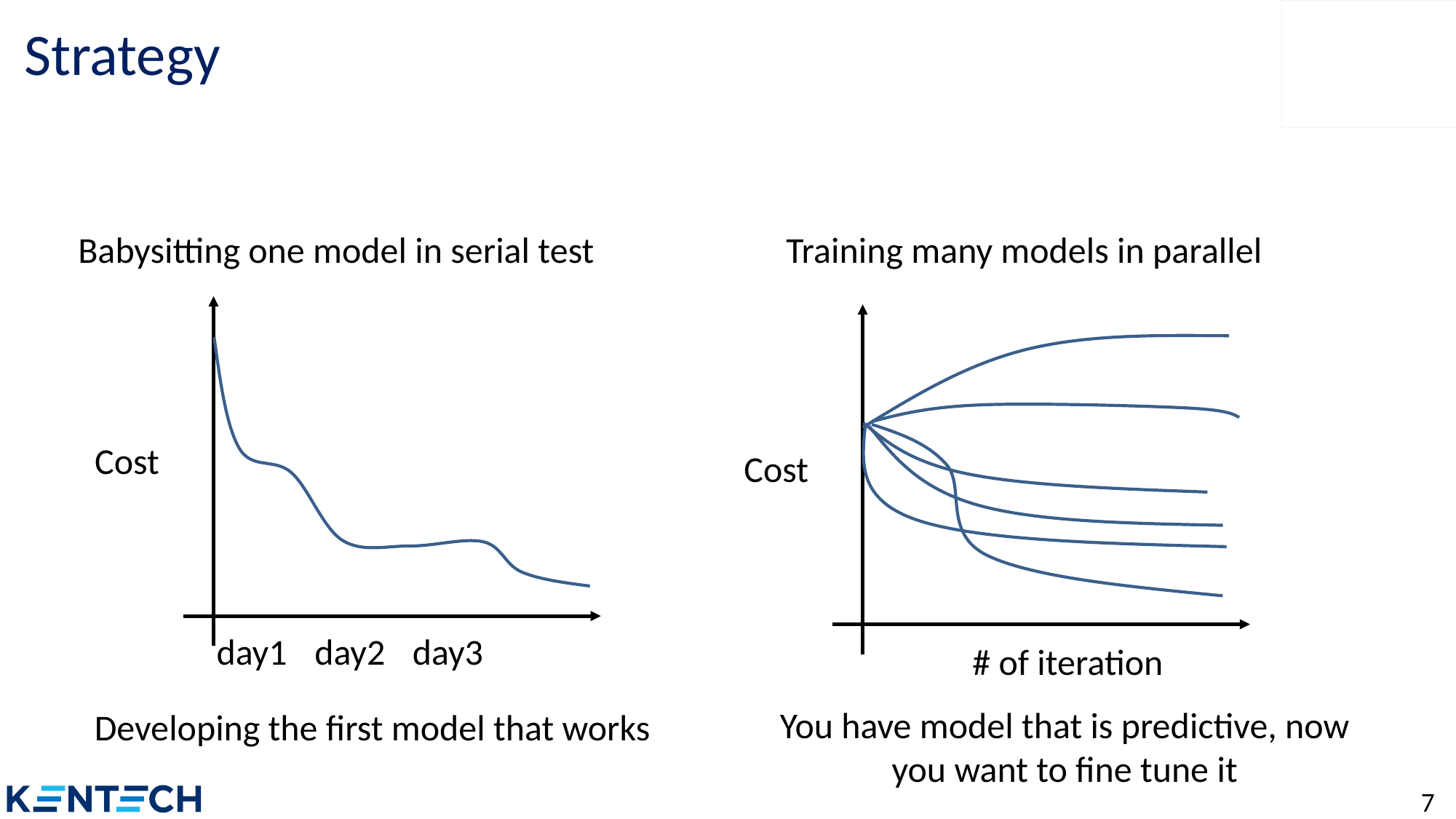

# Strategy
Training many models in parallel
Babysitting one model in serial test

Cost
Cost
day1
day2
day3
# of iteration
You have model that is predictive, now you want to fine tune it
Developing the first model that works
7